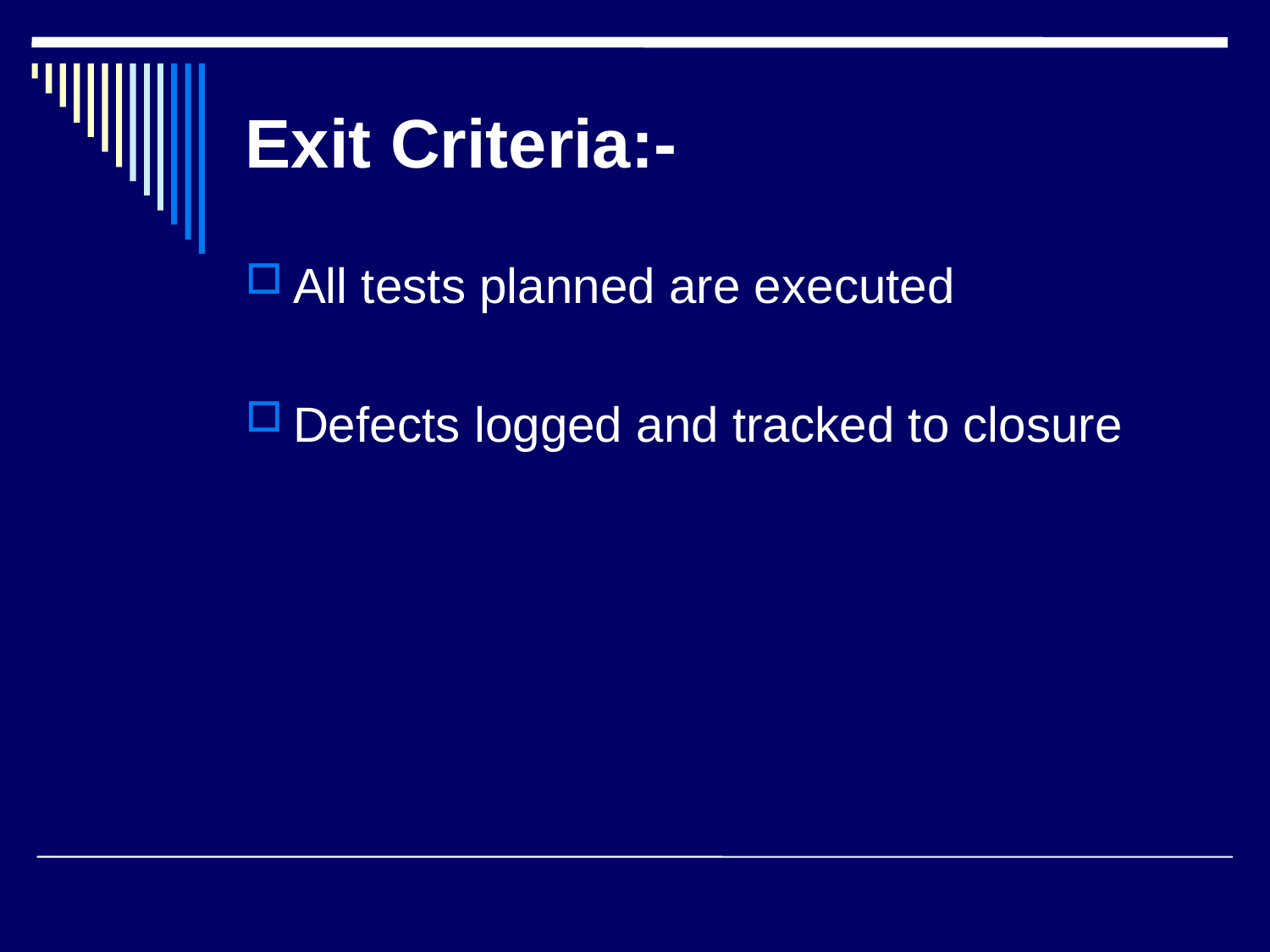

# Exit Criteria:-
All tests planned are executed

Defects logged and tracked to closure